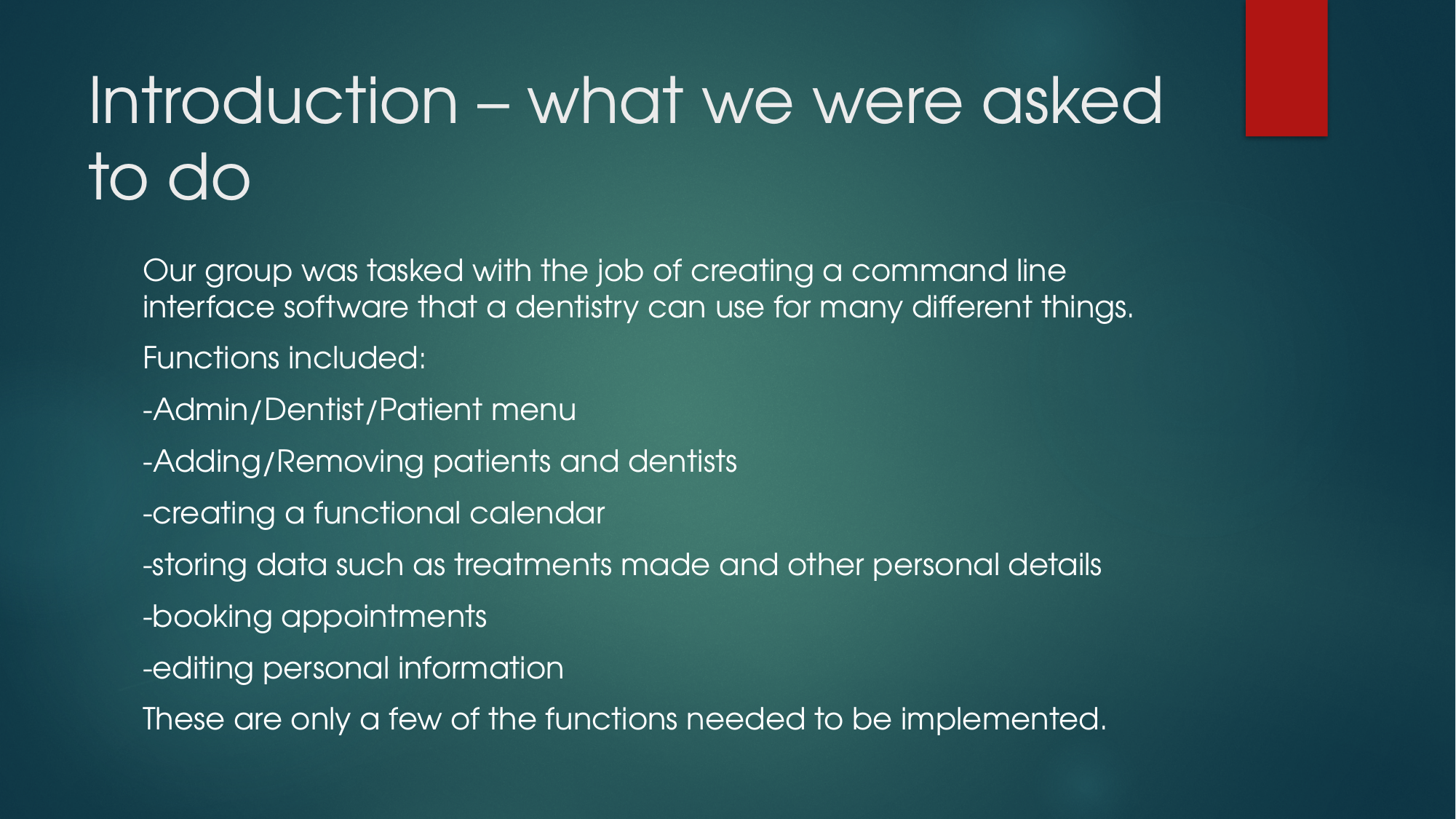

# Introduction – what we were asked to do
Our group was tasked with the job of creating a command line interface software that a dentistry can use for many different things.
Functions included:
-Admin/Dentist/Patient menu
-Adding/Removing patients and dentists
-creating a functional calendar
-storing data such as treatments made and other personal details
-booking appointments
-editing personal information
These are only a few of the functions needed to be implemented.